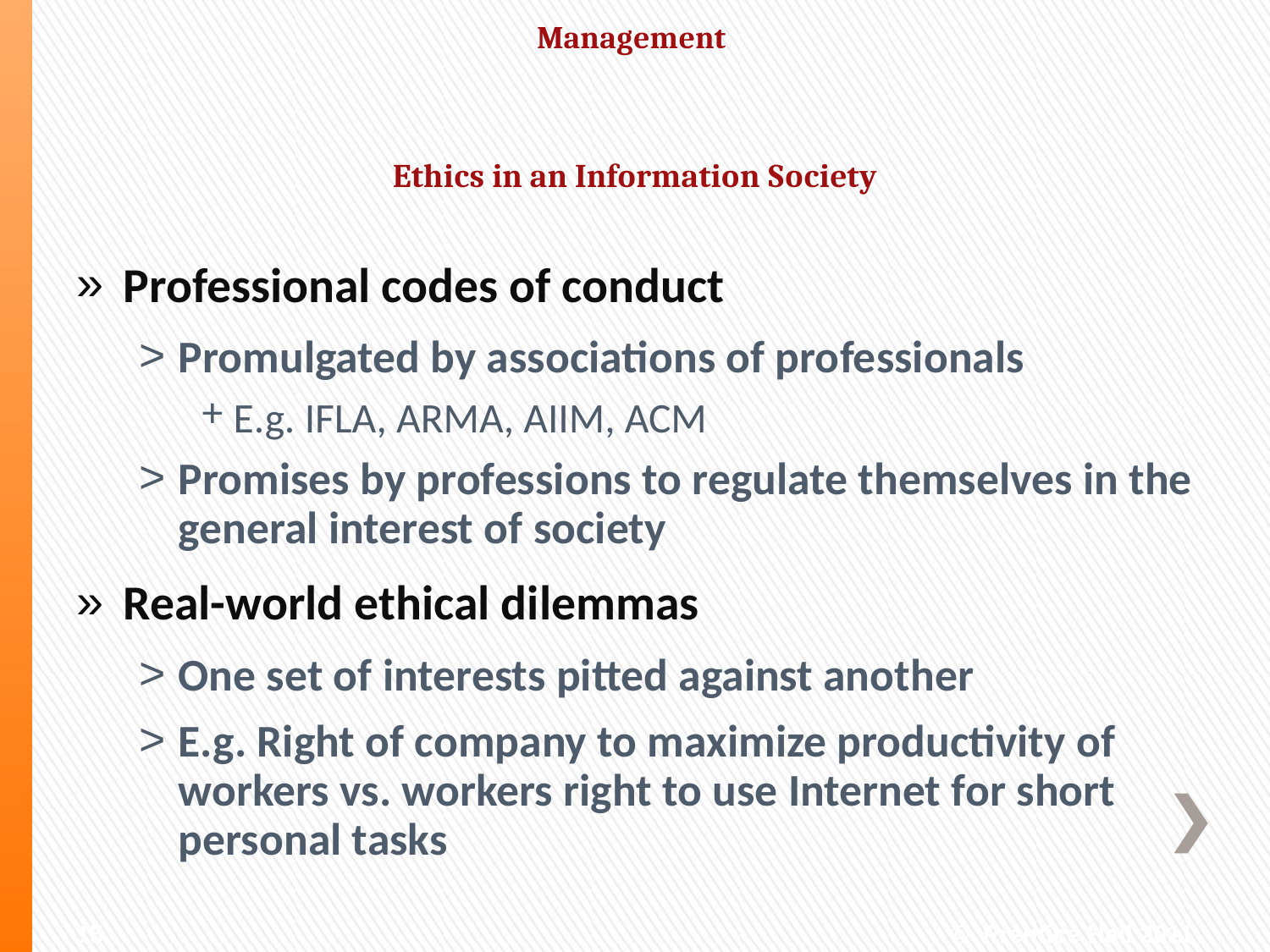

#
Ethics in an Information Society
Professional codes of conduct
Promulgated by associations of professionals
E.g. IFLA, ARMA, AIIM, ACM
Promises by professions to regulate themselves in the general interest of society
Real-world ethical dilemmas
One set of interests pitted against another
E.g. Right of company to maximize productivity of workers vs. workers right to use Internet for short personal tasks

15
©  Prentice Hall 2011